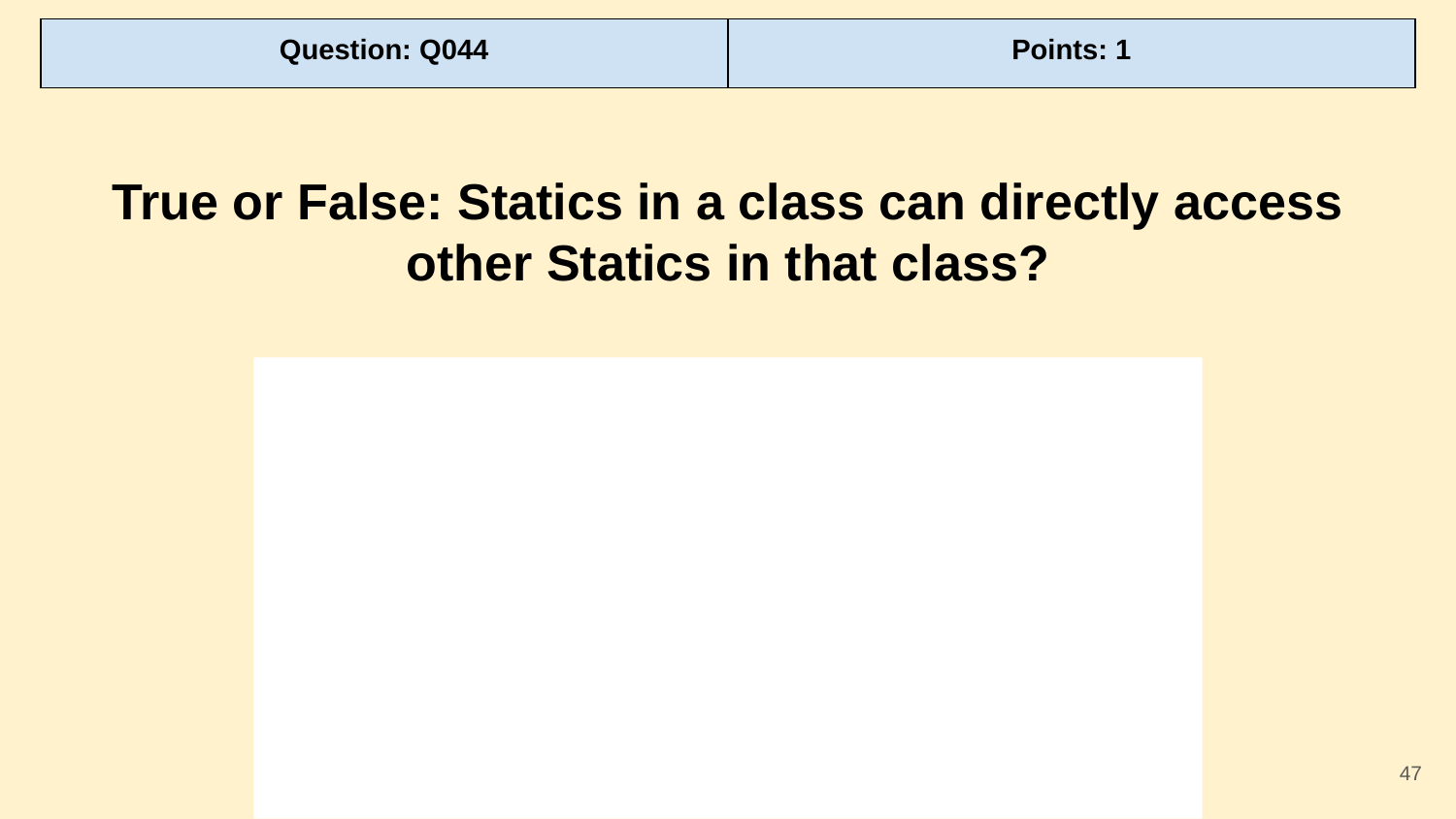

| Question: Q044 | Points: 1 |
| --- | --- |
True or False: Statics in a class can directly access other Statics in that class?

47